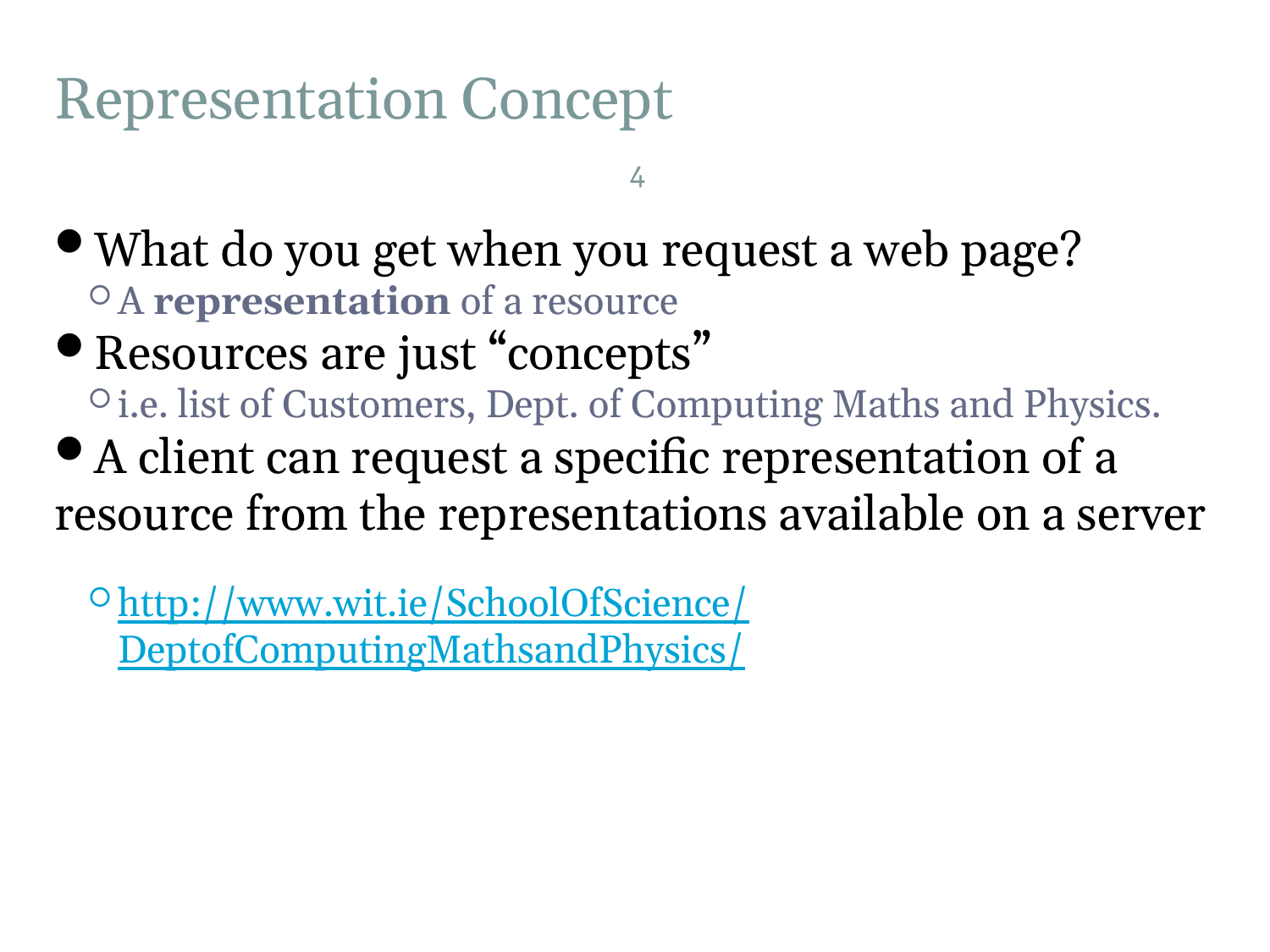

Representation Concept
4
What do you get when you request a web page?
A representation of a resource
Resources are just “concepts”
i.e. list of Customers, Dept. of Computing Maths and Physics.
A client can request a specific representation of a resource from the representations available on a server

http://www.wit.ie/SchoolOfScience/DeptofComputingMathsandPhysics/